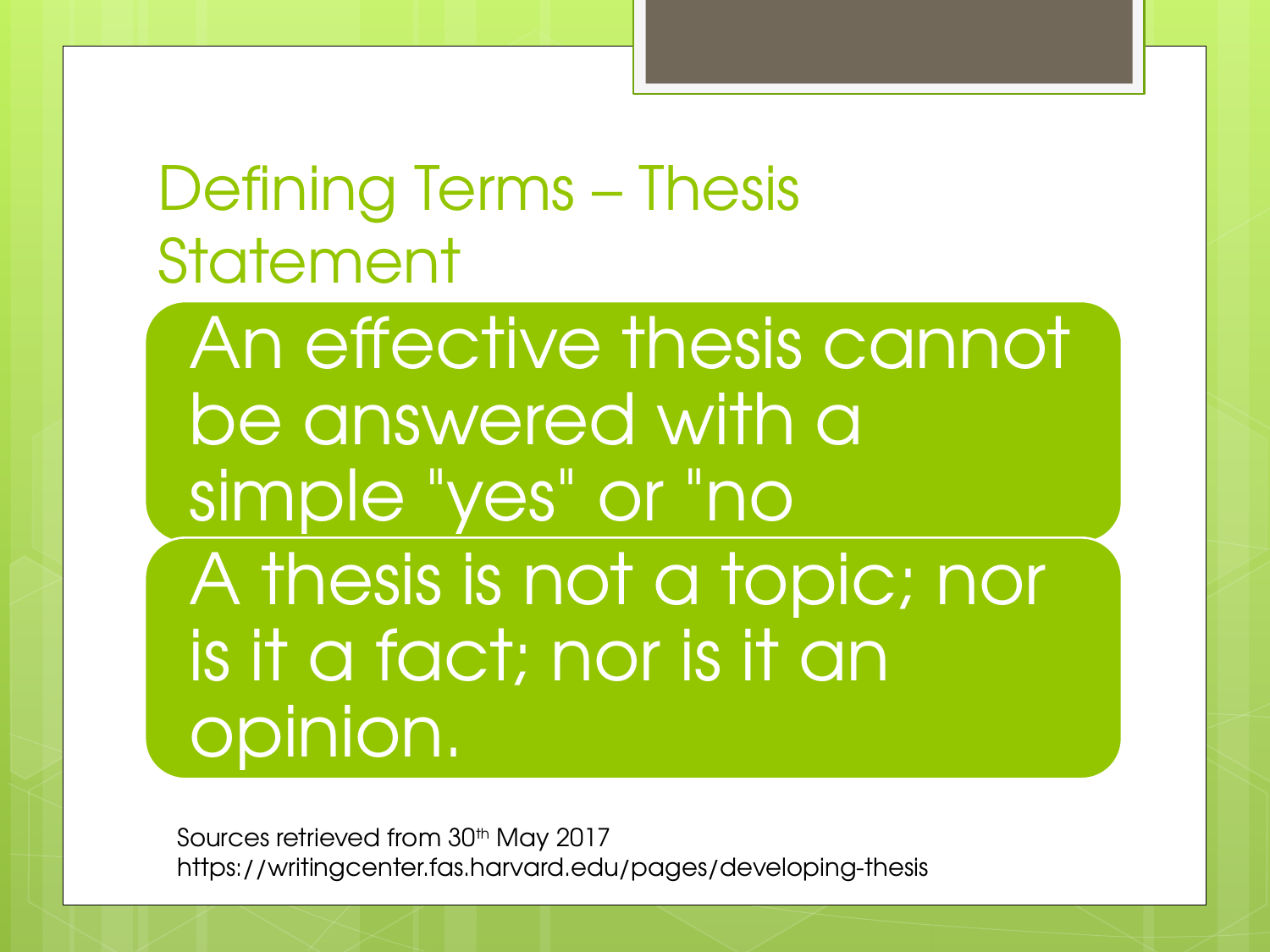

# Defining Terms – Thesis Statement
An effective thesis cannot be answered with a simple "yes" or "no
A thesis is not a topic; nor is it a fact; nor is it an opinion.
Sources retrieved from 30th May 2017 https://writingcenter.fas.harvard.edu/pages/developing-thesis